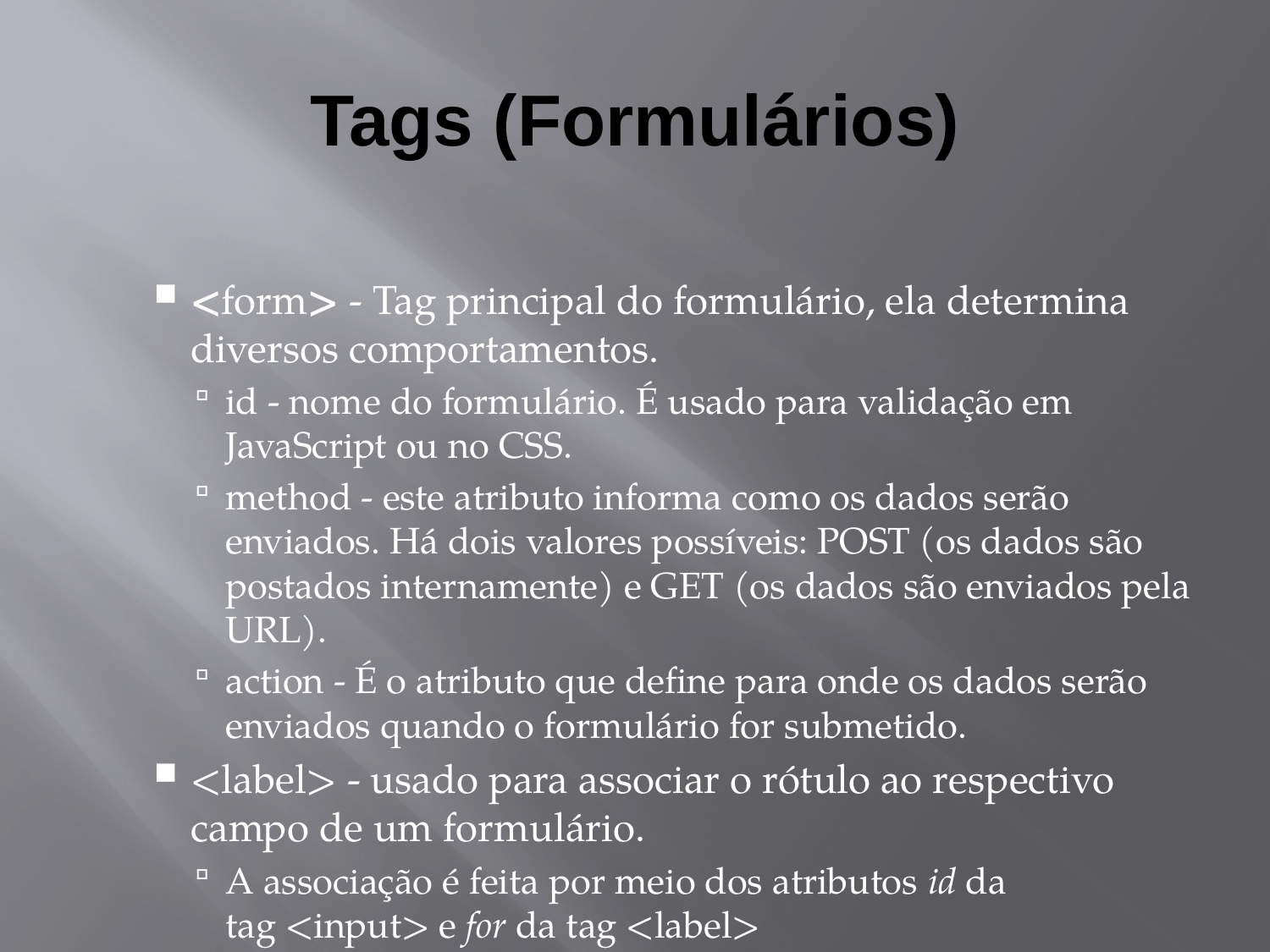

# Tags (Formulários)
<form> - Tag principal do formulário, ela determina diversos comportamentos.
id - nome do formulário. É usado para validação em JavaScript ou no CSS.
method - este atributo informa como os dados serão enviados. Há dois valores possíveis: POST (os dados são postados internamente) e GET (os dados são enviados pela URL).
action - É o atributo que define para onde os dados serão enviados quando o formulário for submetido.
<label> - usado para associar o rótulo ao respectivo campo de um formulário.
A associação é feita por meio dos atributos id da tag <input> e for da tag <label>